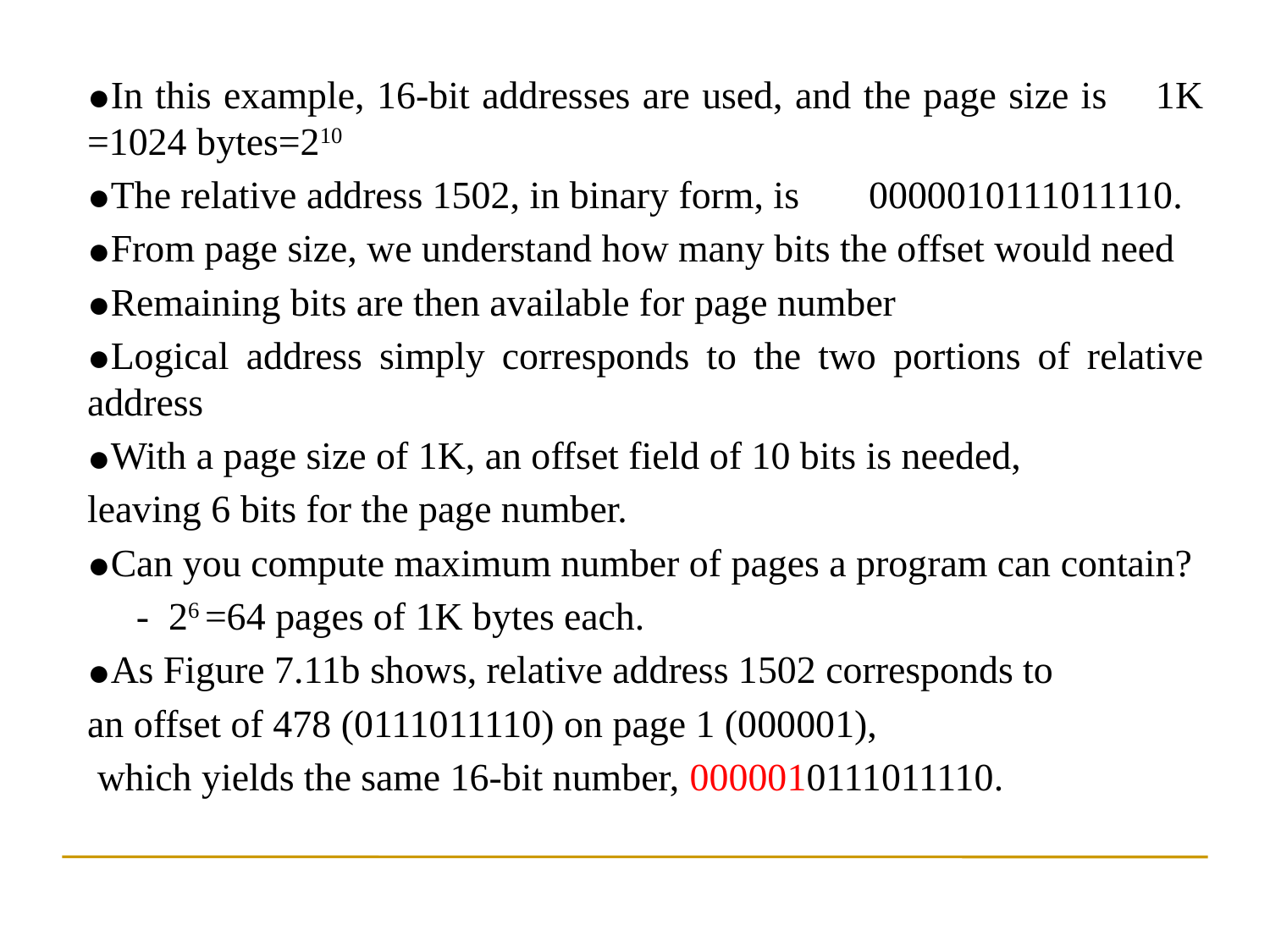

In this example, 16-bit addresses are used, and the page size is    1K =1024 bytes=210
The relative address 1502, in binary form, is 	  0000010111011110.
From page size, we understand how many bits the offset would need
Remaining bits are then available for page number
Logical address simply corresponds to the two portions of relative address
With a page size of 1K, an offset field of 10 bits is needed,
leaving 6 bits for the page number.
Can you compute maximum number of pages a program can contain?
     -  26 =64 pages of 1K bytes each.
As Figure 7.11b shows, relative address 1502 corresponds to
an offset of 478 (0111011110) on page 1 (000001),
 which yields the same 16-bit number, 0000010111011110.